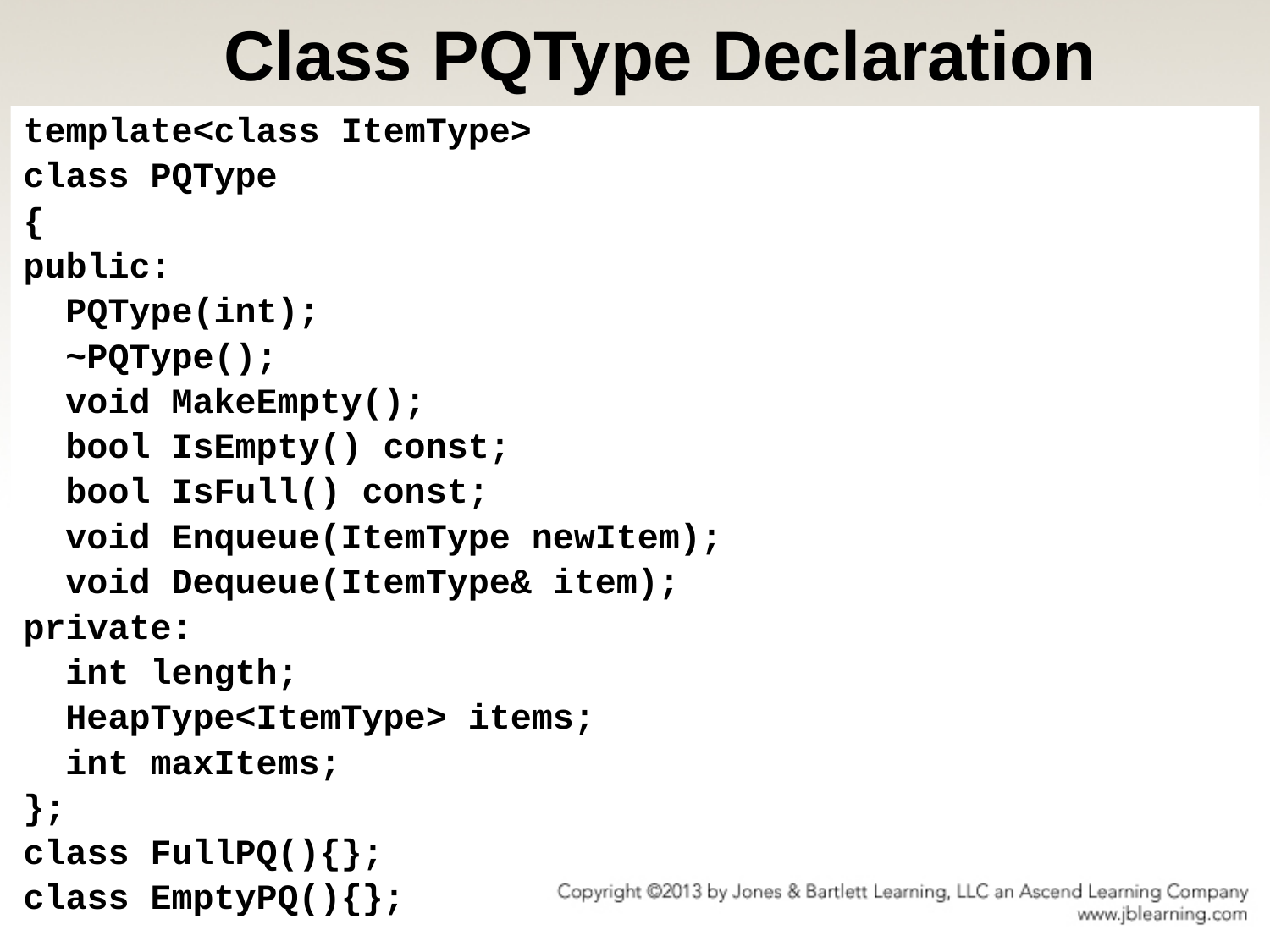

# Class PQType Declaration
template<class ItemType>
class PQType
{
public:
  PQType(int);
  ~PQType();
  void MakeEmpty();
  bool IsEmpty() const;
  bool IsFull() const;
  void Enqueue(ItemType newItem);
  void Dequeue(ItemType& item);
private:
  int length;
  HeapType<ItemType> items;
  int maxItems;
};
class FullPQ(){};
class EmptyPQ(){};